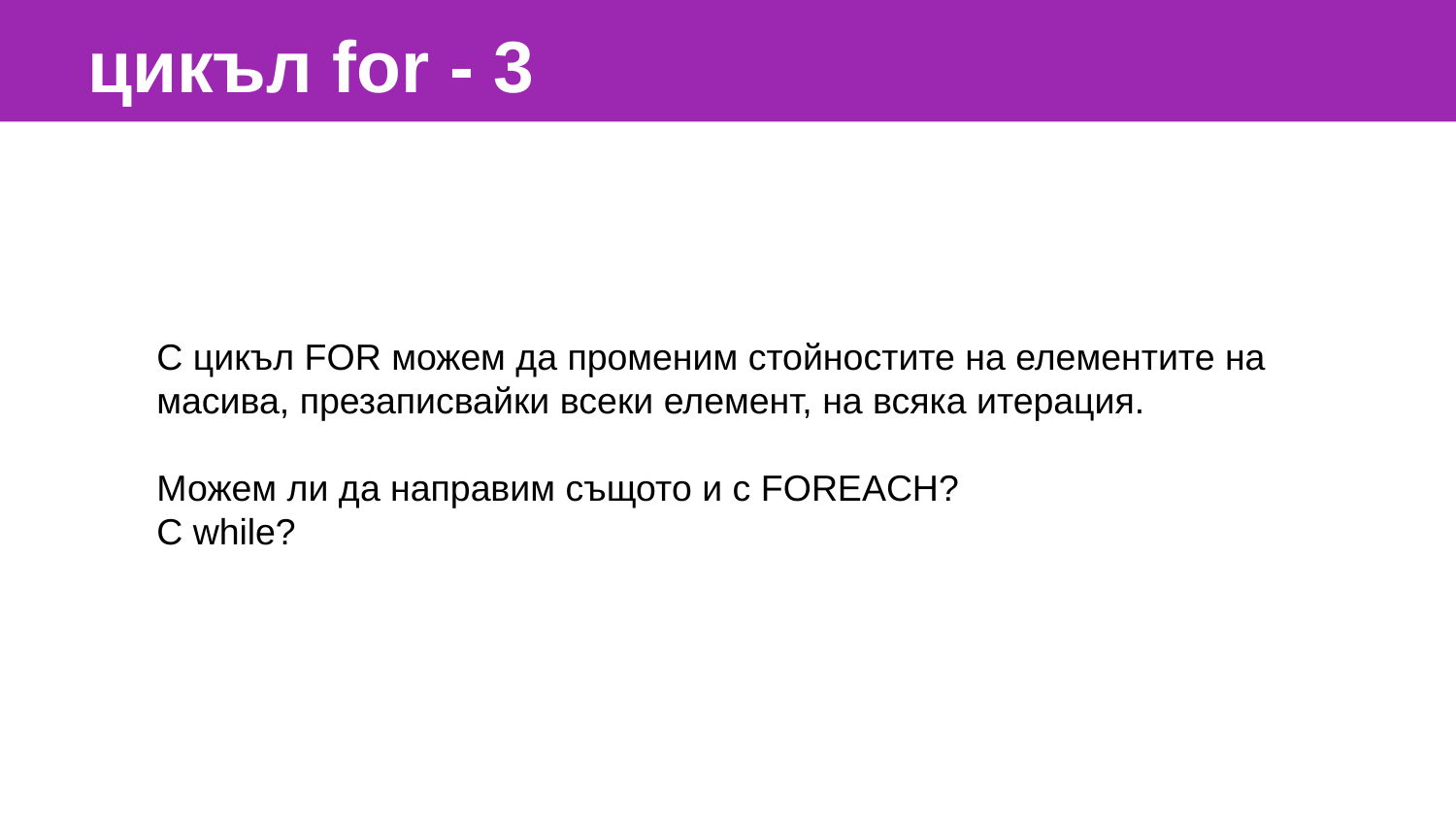

цикъл for - 3
С цикъл FOR можем да променим стойностите на елементите на масива, презаписвайки всеки елемент, на всяка итерация.

Можем ли да направим същото и с FOREACH?
С while?